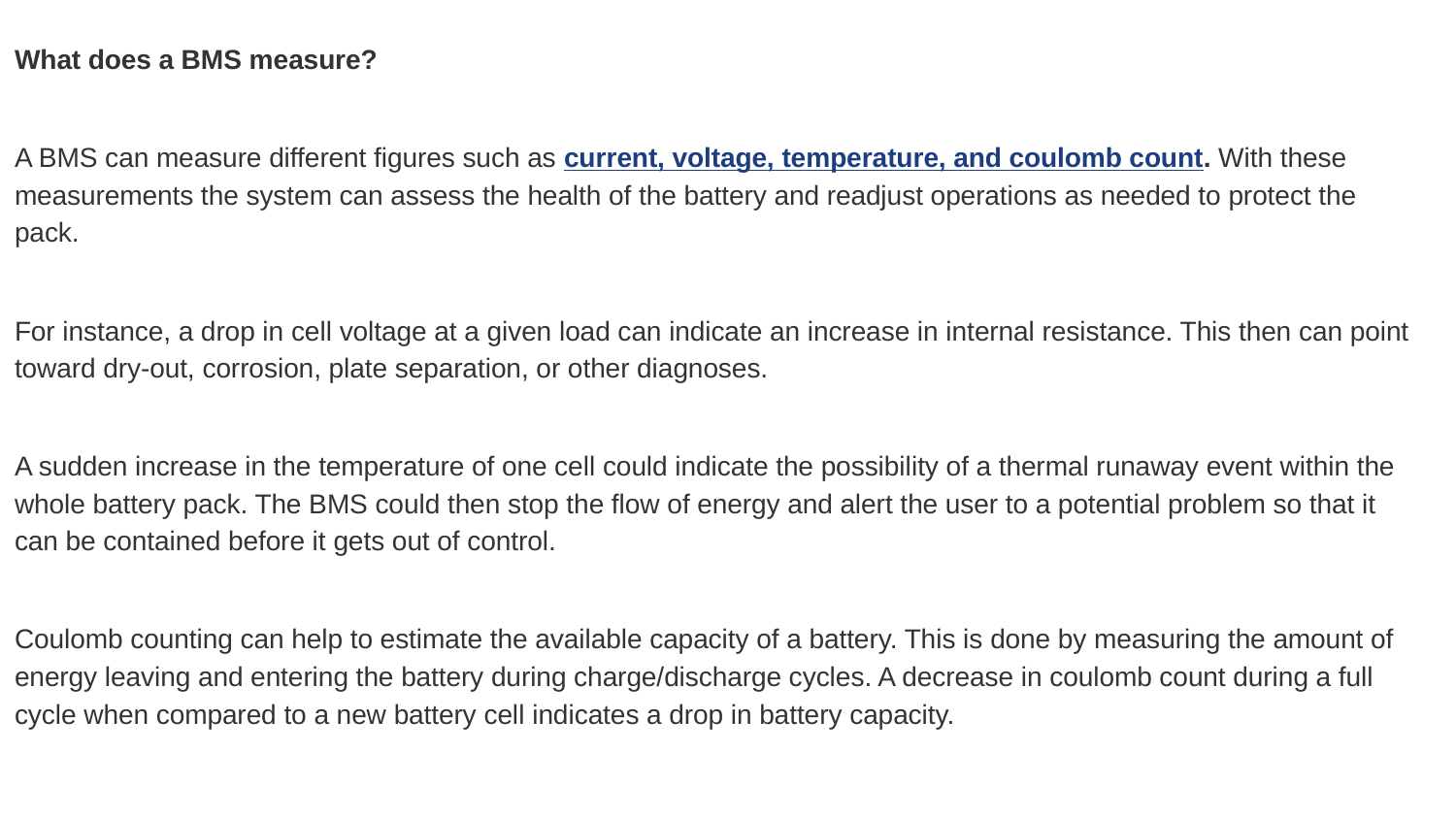

What does a BMS measure?
A BMS can measure different figures such as current, voltage, temperature, and coulomb count. With these measurements the system can assess the health of the battery and readjust operations as needed to protect the pack.
For instance, a drop in cell voltage at a given load can indicate an increase in internal resistance. This then can point toward dry-out, corrosion, plate separation, or other diagnoses.
A sudden increase in the temperature of one cell could indicate the possibility of a thermal runaway event within the whole battery pack. The BMS could then stop the flow of energy and alert the user to a potential problem so that it can be contained before it gets out of control.
Coulomb counting can help to estimate the available capacity of a battery. This is done by measuring the amount of energy leaving and entering the battery during charge/discharge cycles. A decrease in coulomb count during a full cycle when compared to a new battery cell indicates a drop in battery capacity.